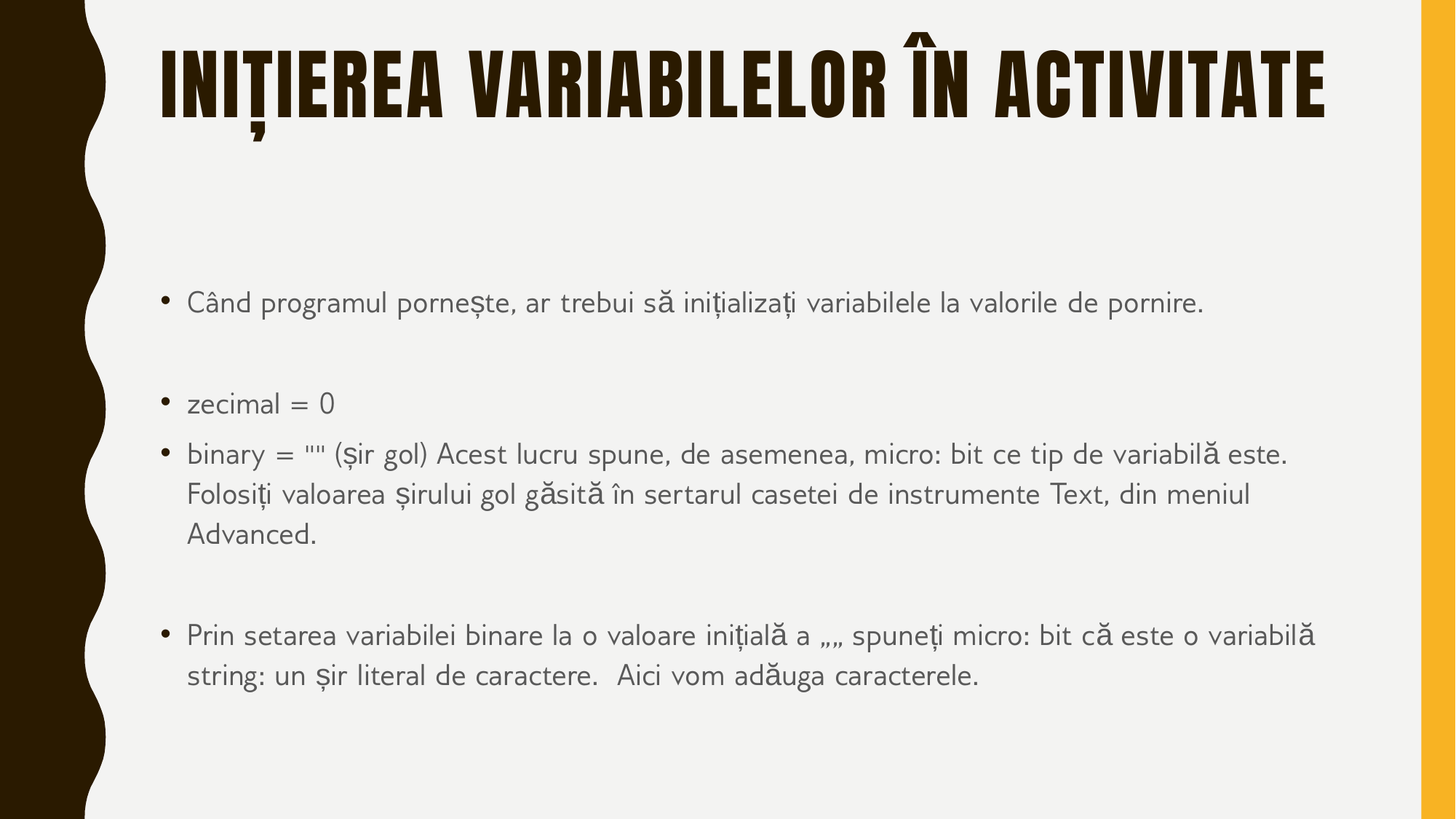

# Inițierea variabilelor în activitate
Când programul pornește, ar trebui să inițializați variabilele la valorile de pornire.

zecimal = 0
binary = "" (șir gol) Acest lucru spune, de asemenea, micro: bit ce tip de variabilă este. Folosiți valoarea șirului gol găsită în sertarul casetei de instrumente Text, din meniul Advanced.

Prin setarea variabilei binare la o valoare inițială a „„ spuneți micro: bit că este o variabilă string: un șir literal de caractere.  Aici vom adăuga caracterele.